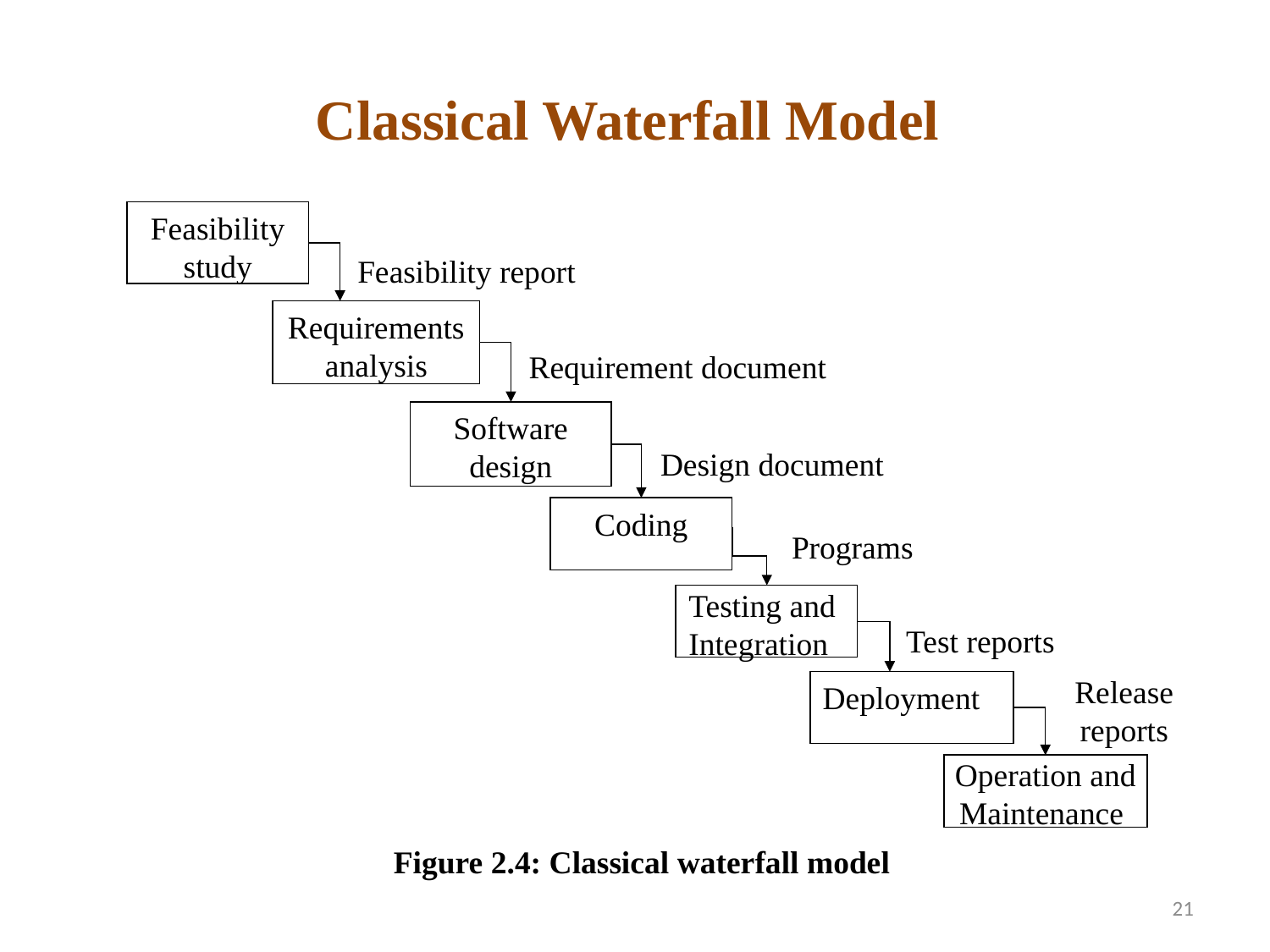

# Classical Waterfall Model

Feasibility study
Requirements analysis
Software design
Coding
Testing and Integration
Operation and Maintenance

Feasibility report

Requirement document
Design document

Programs

Test reports

Deployment
Release reports

Figure 2.4: Classical waterfall model
21